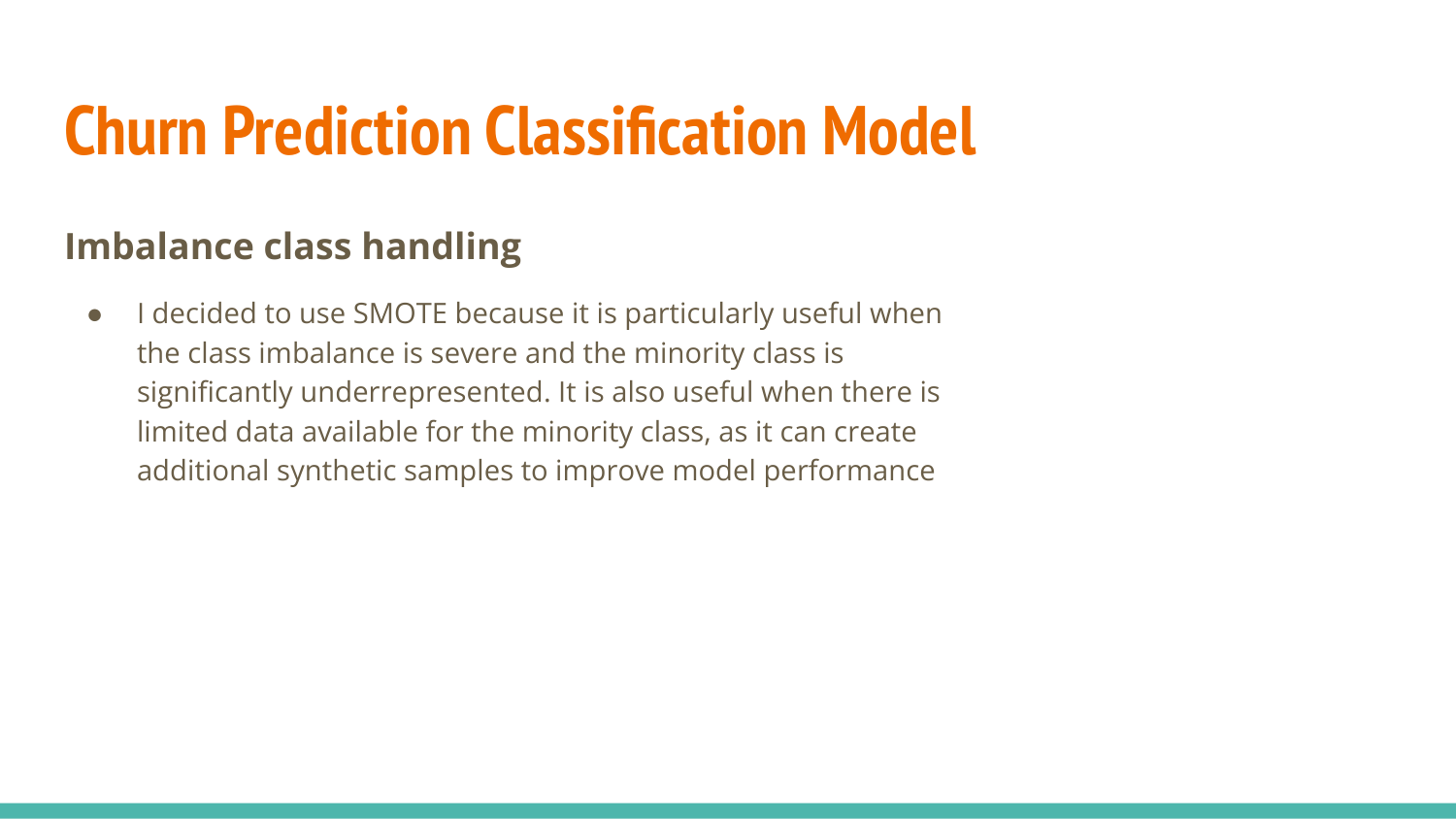

# Churn Prediction Classification Model
Imbalance class handling
I decided to use SMOTE because it is particularly useful when the class imbalance is severe and the minority class is significantly underrepresented. It is also useful when there is limited data available for the minority class, as it can create additional synthetic samples to improve model performance